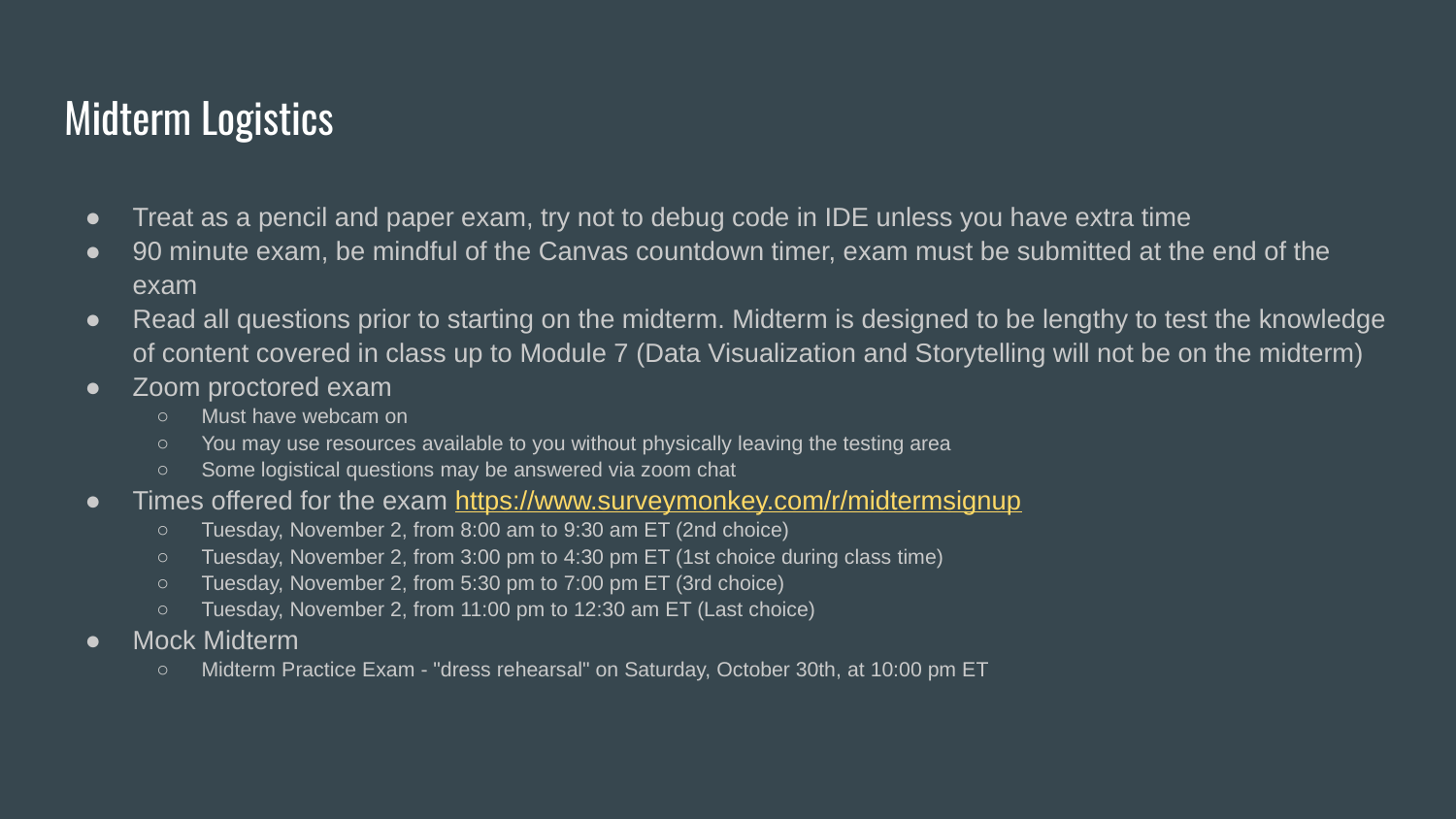

# Midterm Logistics
Treat as a pencil and paper exam, try not to debug code in IDE unless you have extra time
90 minute exam, be mindful of the Canvas countdown timer, exam must be submitted at the end of the exam
Read all questions prior to starting on the midterm. Midterm is designed to be lengthy to test the knowledge of content covered in class up to Module 7 (Data Visualization and Storytelling will not be on the midterm)
Zoom proctored exam
Must have webcam on
You may use resources available to you without physically leaving the testing area
Some logistical questions may be answered via zoom chat
Times offered for the exam https://www.surveymonkey.com/r/midtermsignup
Tuesday, November 2, from 8:00 am to 9:30 am ET (2nd choice)
Tuesday, November 2, from 3:00 pm to 4:30 pm ET (1st choice during class time)
Tuesday, November 2, from 5:30 pm to 7:00 pm ET (3rd choice)
Tuesday, November 2, from 11:00 pm to 12:30 am ET (Last choice)
Mock Midterm
Midterm Practice Exam - "dress rehearsal" on Saturday, October 30th, at 10:00 pm ET